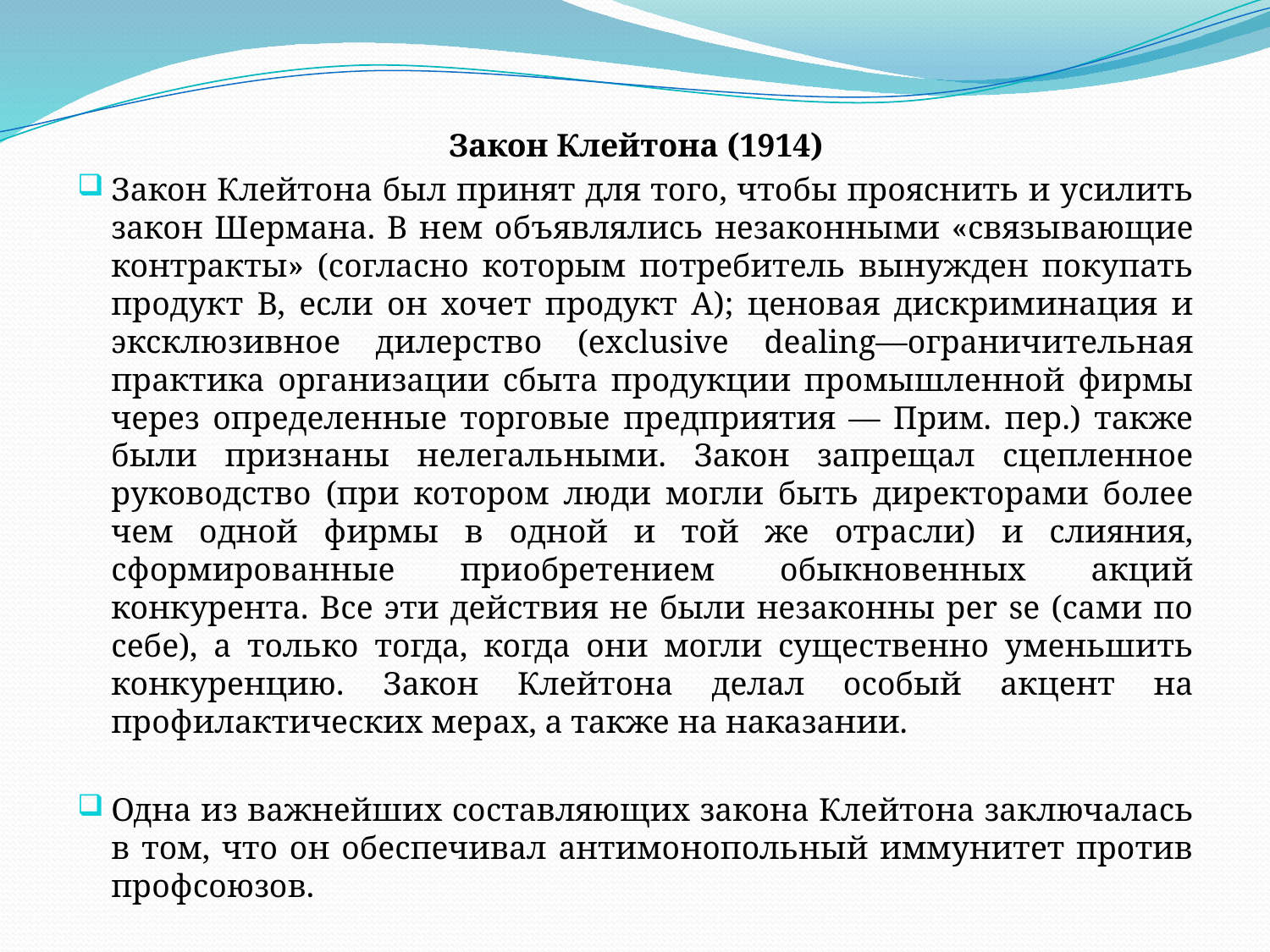

Закон Клейтона (1914)
	Закон Клейтона был принят для того, чтобы прояснить и усилить закон Шермана. В нем объявлялись незаконными «связывающие контракты» (согласно которым потребитель вынужден покупать продукт В, если он хочет продукт А); ценовая дискриминация и эксклюзивное дилерство (exclusive dealing—ограничительная практика организации сбыта продукции промышленной фирмы через определенные торговые предприятия — Прим. пер.) также были признаны нелегальными. Закон запрещал сцепленное руководство (при котором люди могли быть директорами более чем одной фирмы в одной и той же отрасли) и слияния, сформированные приобретением обыкновенных акций конкурента. Все эти действия не были незаконны per se (сами по себе), а только тогда, когда они могли существенно уменьшить конкуренцию. Закон Клейтона делал особый акцент на профилактических мерах, а также на наказании.

	Одна из важнейших составляющих закона Клейтона заключалась в том, что он обеспечивал антимонопольный иммунитет против профсоюзов.